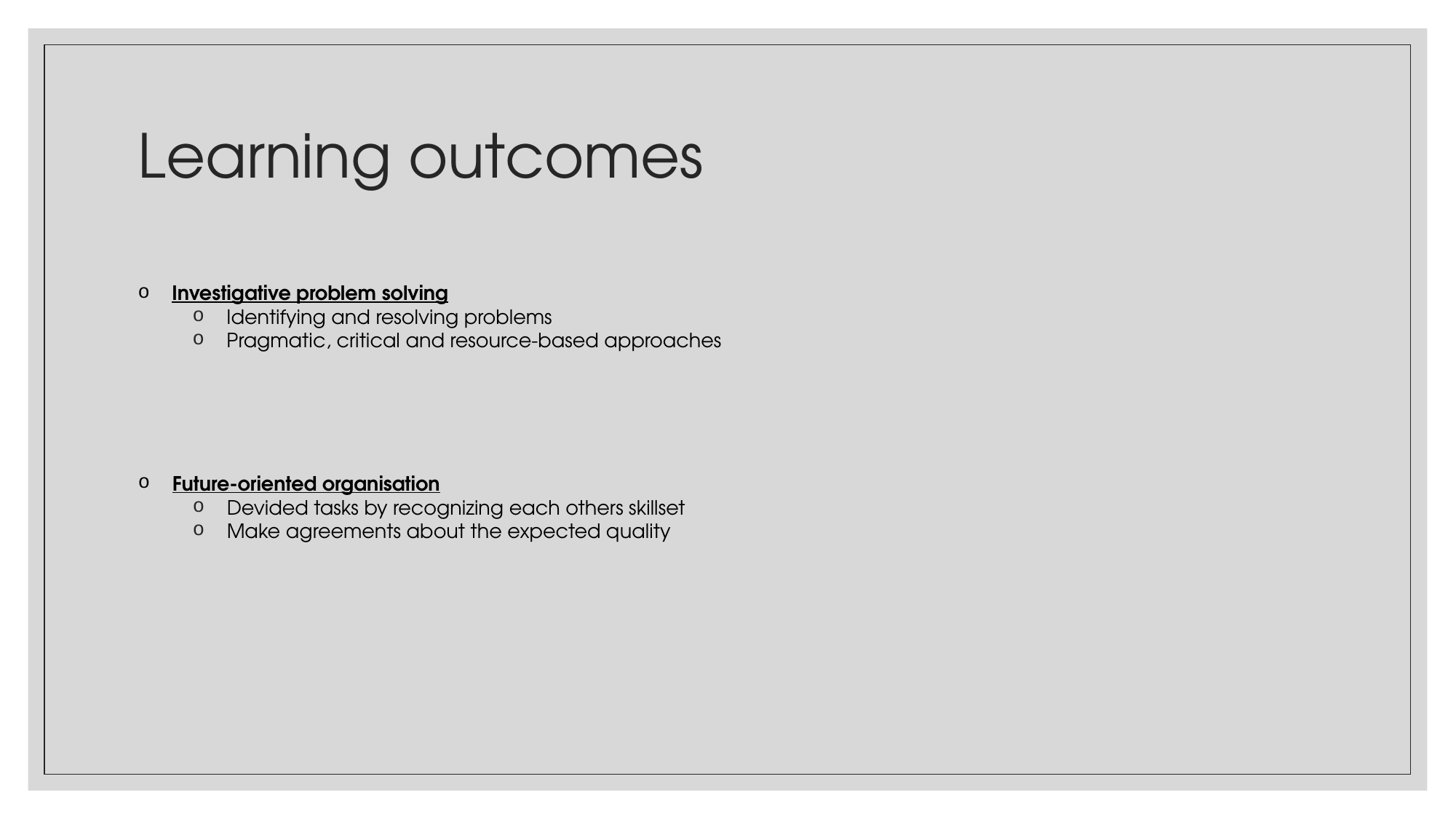

# Learning outcomes
Investigative problem solving
Identifying and resolving problems
Pragmatic, critical and resource-based approaches

Future-oriented organisation
Devided tasks by recognizing each others skillset
Make agreements about the expected quality